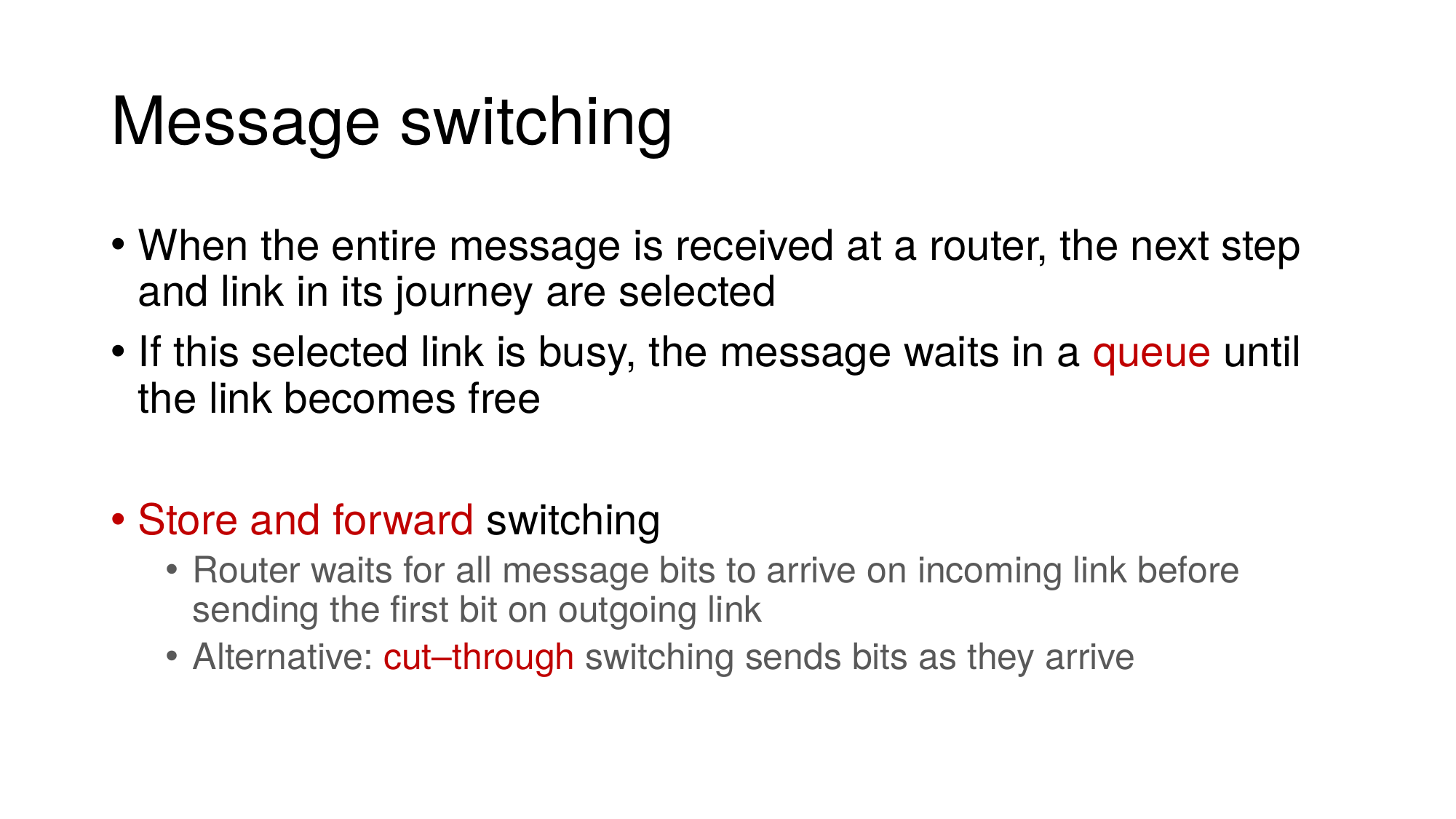

# Message switching
When the entire message is received at a router, the next step and link in its journey are selected
If this selected link is busy, the message waits in a queue until the link becomes free

Store and forward switching
Router waits for all message bits to arrive on incoming link before sending the first bit on outgoing link
Alternative: cut–through switching sends bits as they arrive